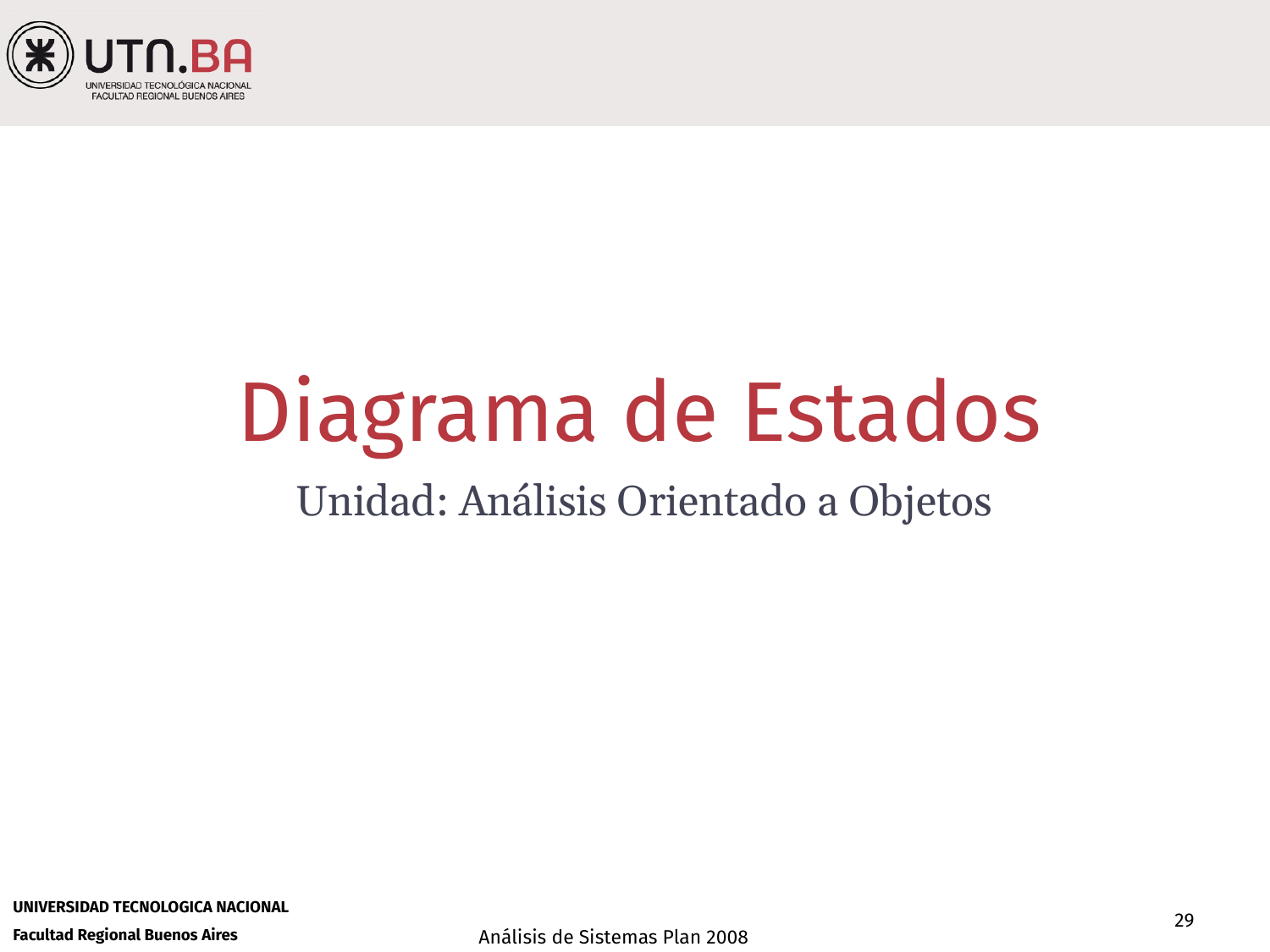

# Diagrama de Estados
Unidad: Análisis Orientado a Objetos